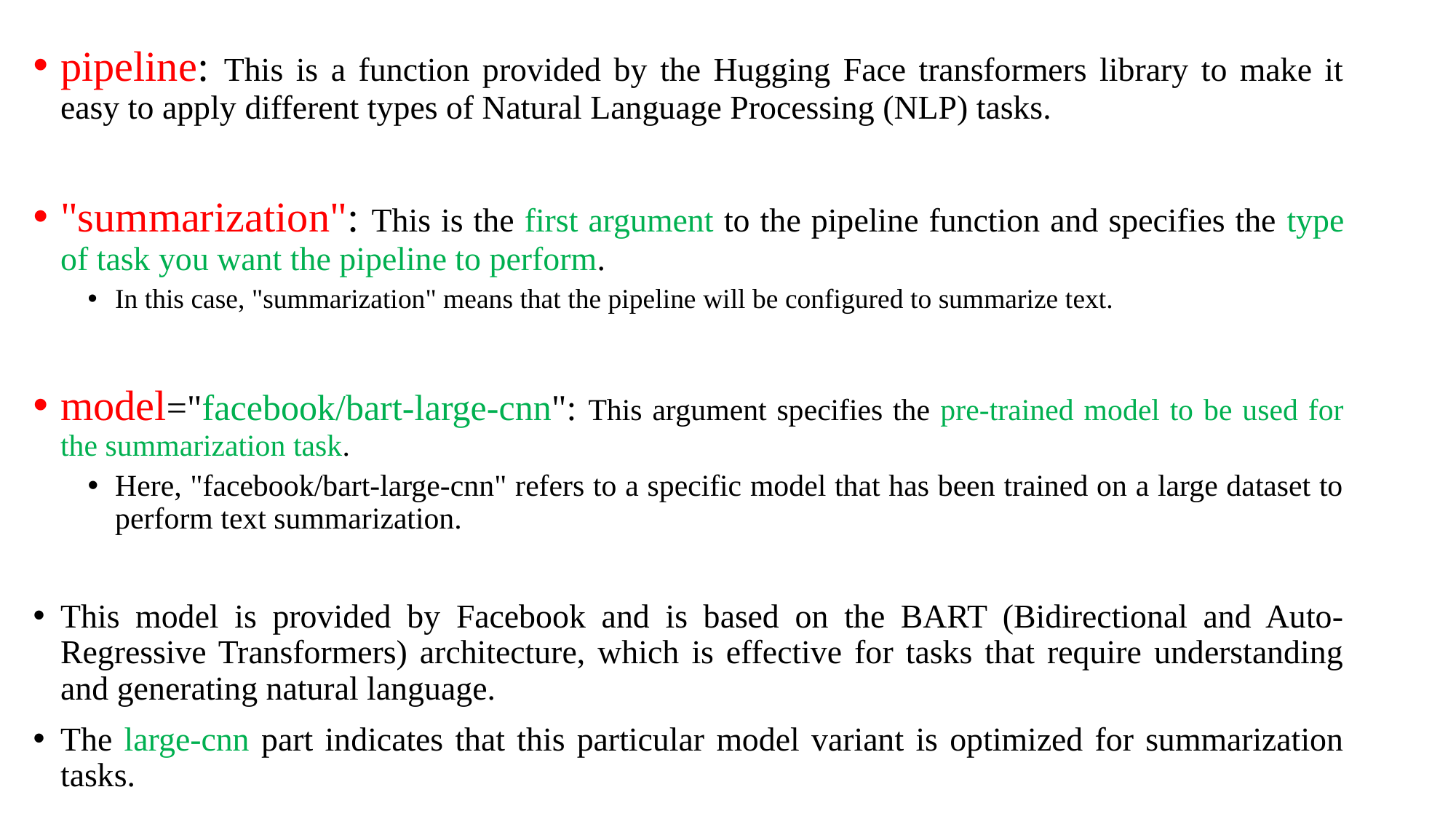

pipeline: This is a function provided by the Hugging Face transformers library to make it easy to apply different types of Natural Language Processing (NLP) tasks.

"summarization": This is the first argument to the pipeline function and specifies the type of task you want the pipeline to perform.
In this case, "summarization" means that the pipeline will be configured to summarize text.

model="facebook/bart-large-cnn": This argument specifies the pre-trained model to be used for the summarization task.
Here, "facebook/bart-large-cnn" refers to a specific model that has been trained on a large dataset to perform text summarization.

This model is provided by Facebook and is based on the BART (Bidirectional and Auto-Regressive Transformers) architecture, which is effective for tasks that require understanding and generating natural language.
The large-cnn part indicates that this particular model variant is optimized for summarization tasks.